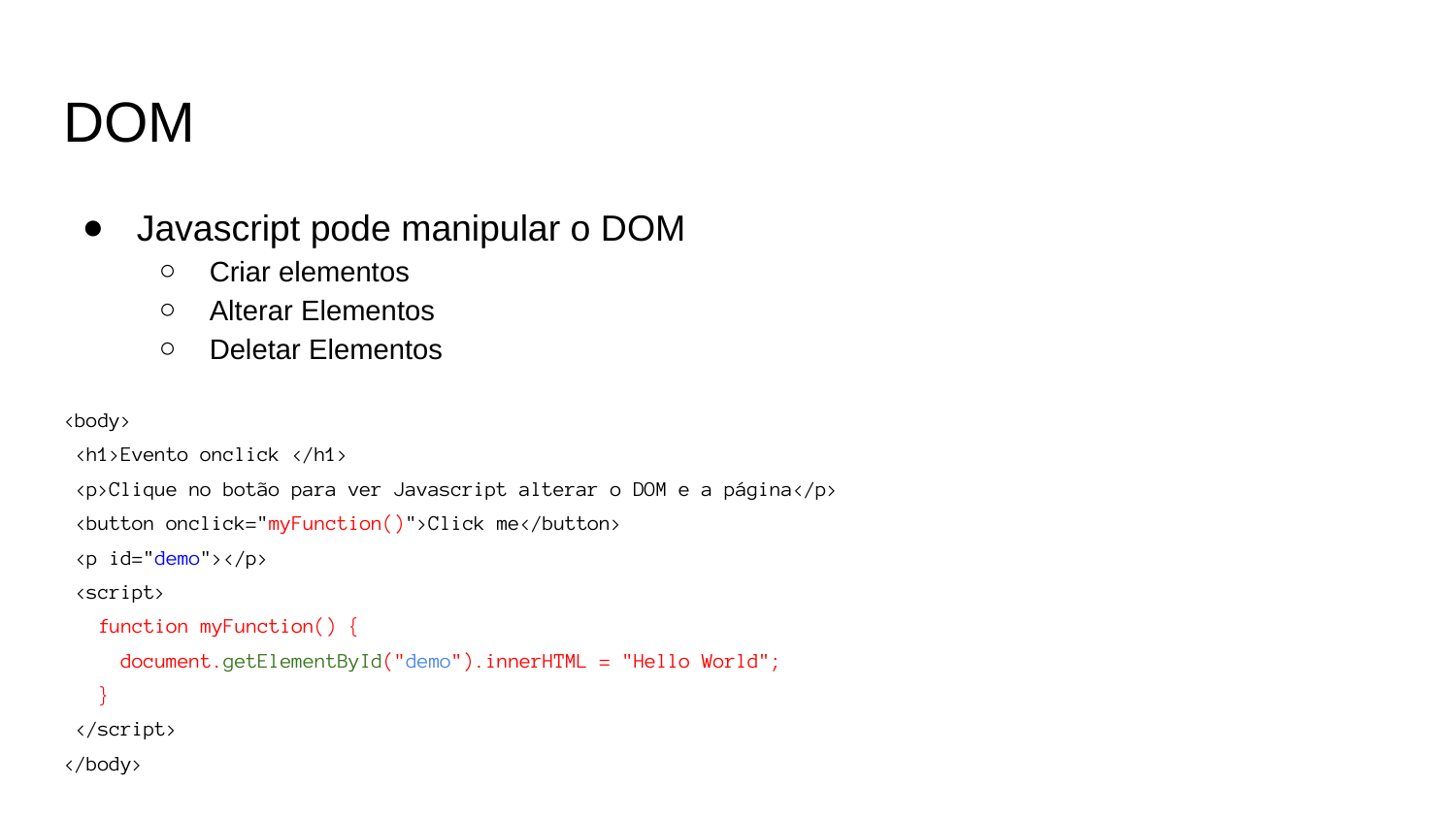

DOM
Javascript pode manipular o DOM
Criar elementos
Alterar Elementos
Deletar Elementos
<body>
 <h1>Evento onclick </h1>
 <p>Clique no botão para ver Javascript alterar o DOM e a página</p>
 <button onclick="myFunction()">Click me</button>
 <p id="demo"></p>
 <script>
   function myFunction() {
     document.getElementById("demo").innerHTML = "Hello World";
   }
 </script>
</body>